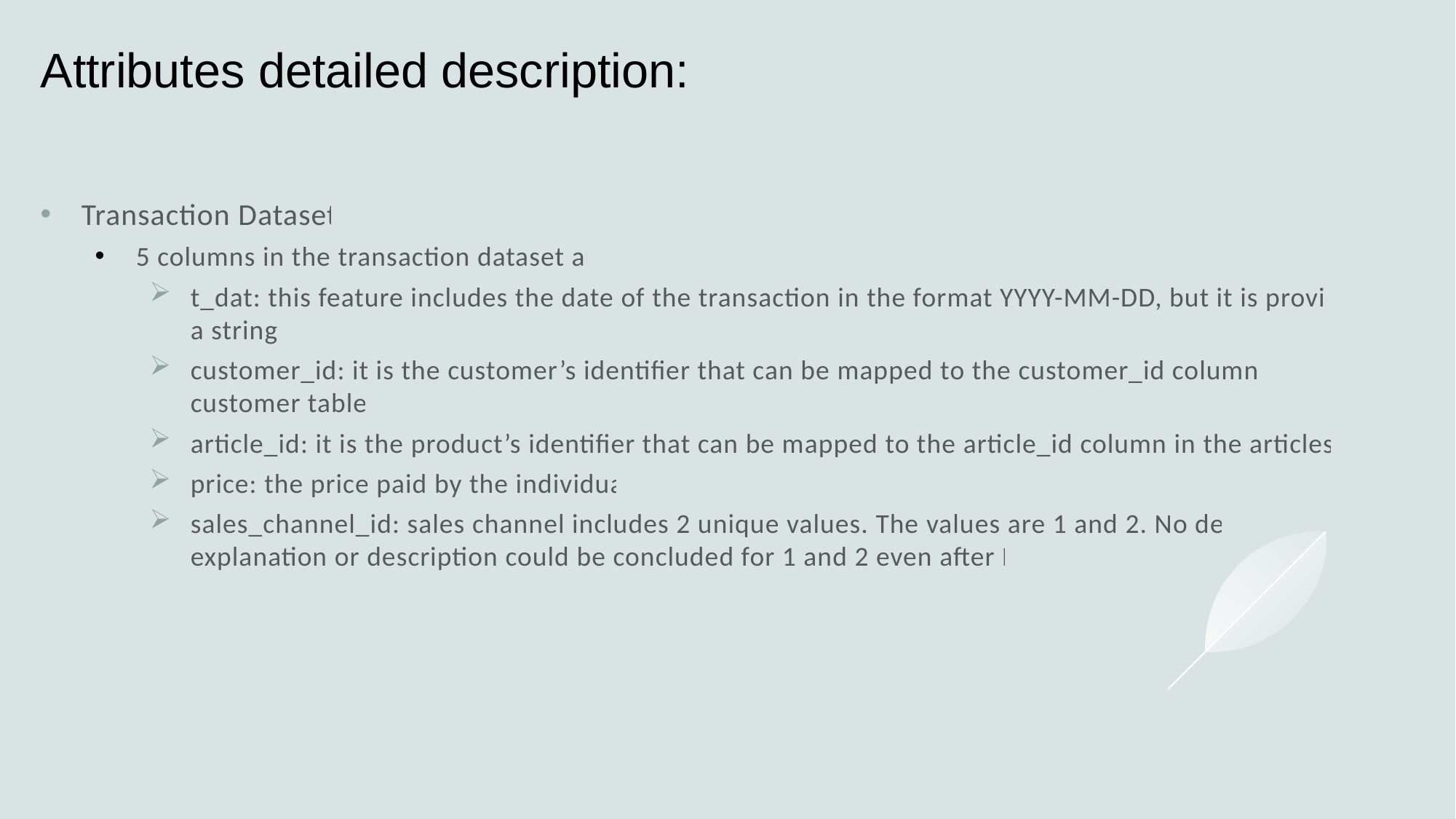

# Attributes detailed description:
Transaction Dataset:
5 columns in the transaction dataset are:
t_dat: this feature includes the date of the transaction in the format YYYY-MM-DD, but it is provided as a string.
customer_id: it is the customer’s identifier that can be mapped to the customer_id column in the customer table.
article_id: it is the product’s identifier that can be mapped to the article_id column in the articles table.
price: the price paid by the individual.
sales_channel_id: sales channel includes 2 unique values. The values are 1 and 2. No detailed explanation or description could be concluded for 1 and 2 even after EDA.